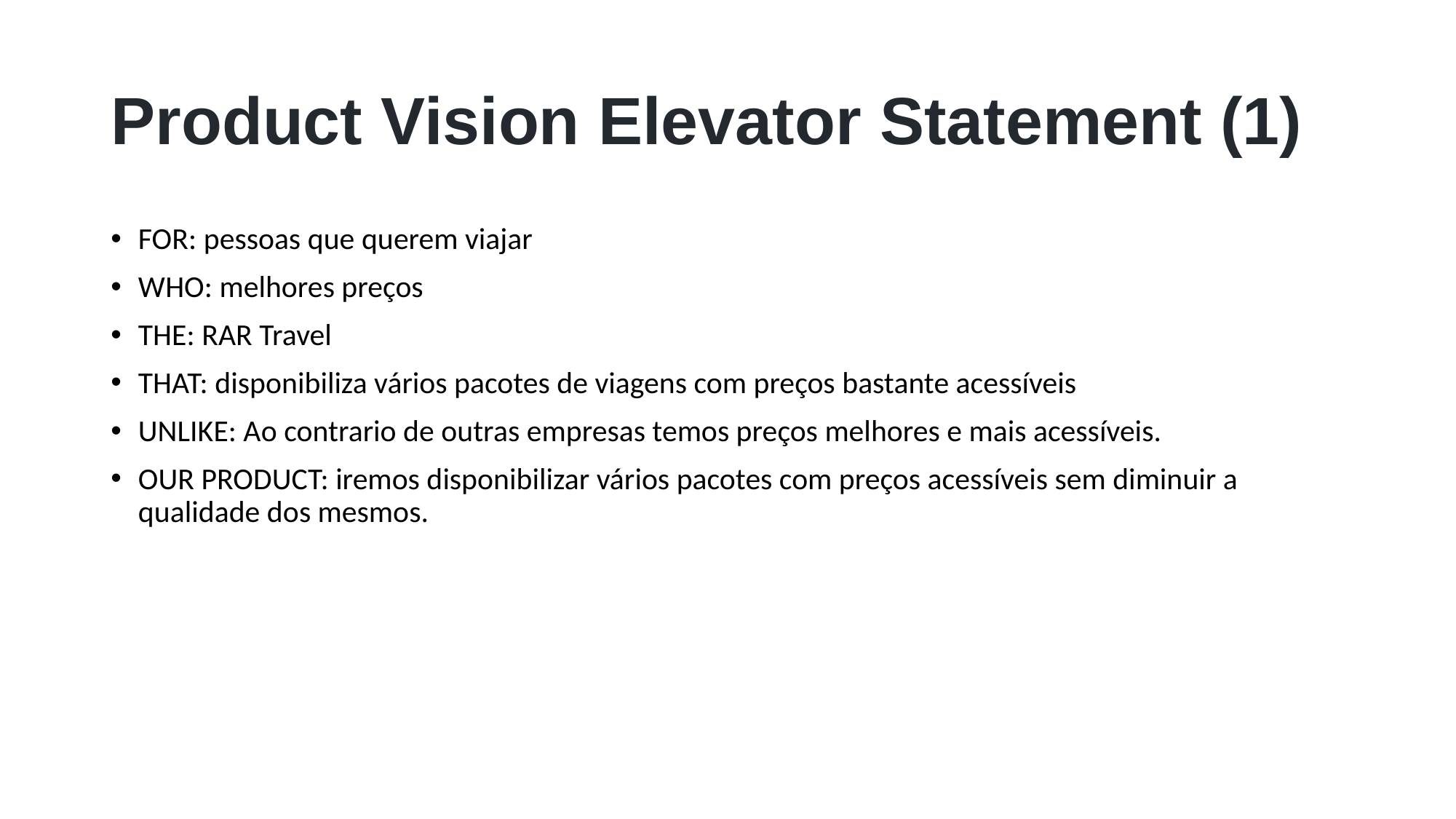

# Product Vision Elevator Statement (1)
FOR: pessoas que querem viajar
WHO: melhores preços
THE: RAR Travel
THAT: disponibiliza vários pacotes de viagens com preços bastante acessíveis
UNLIKE: Ao contrario de outras empresas temos preços melhores e mais acessíveis.
OUR PRODUCT: iremos disponibilizar vários pacotes com preços acessíveis sem diminuir a qualidade dos mesmos.